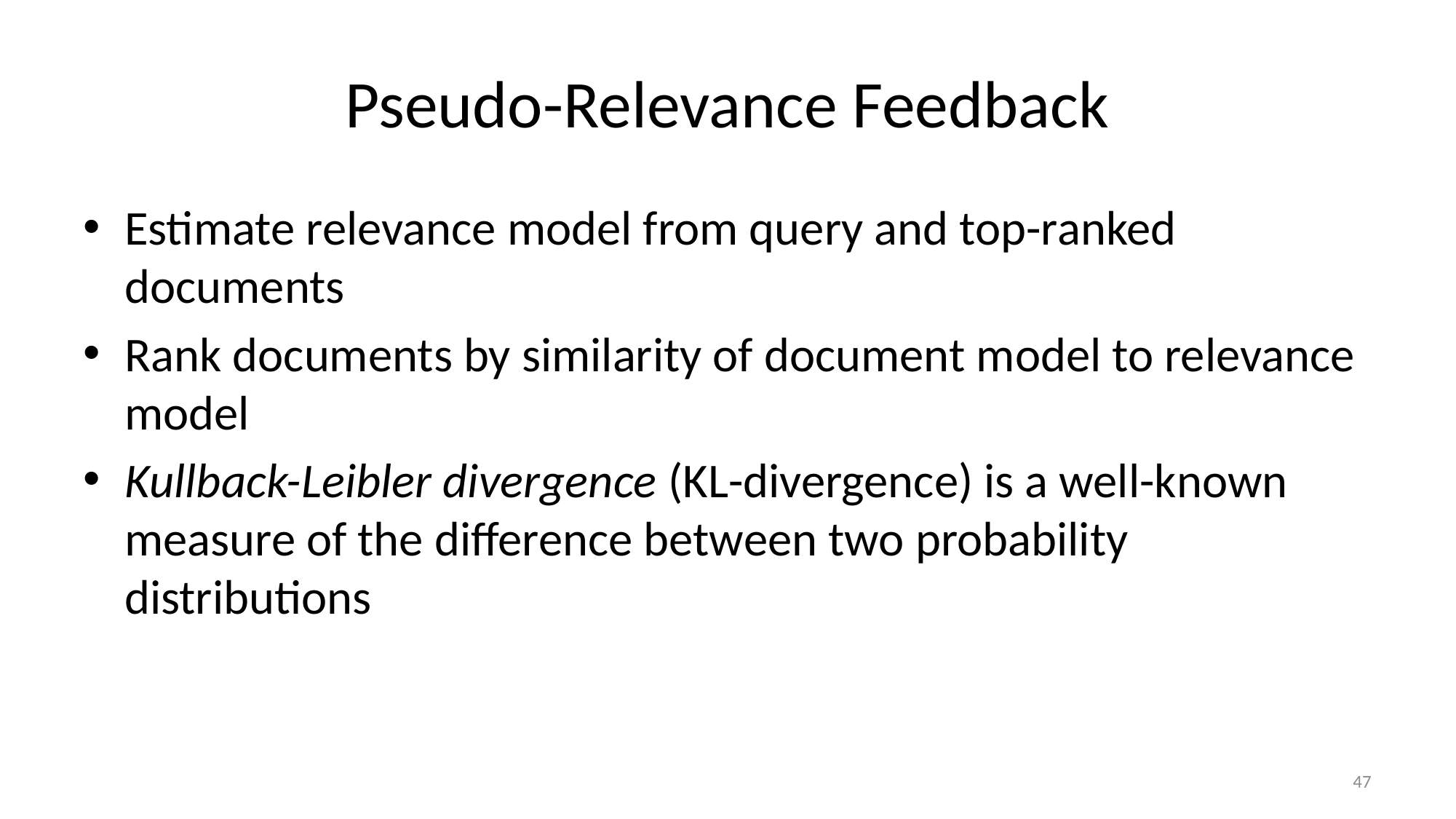

# Pseudo-Relevance Feedback
Estimate relevance model from query and top-ranked documents
Rank documents by similarity of document model to relevance model
Kullback-Leibler divergence (KL-divergence) is a well-known measure of the difference between two probability distributions
47